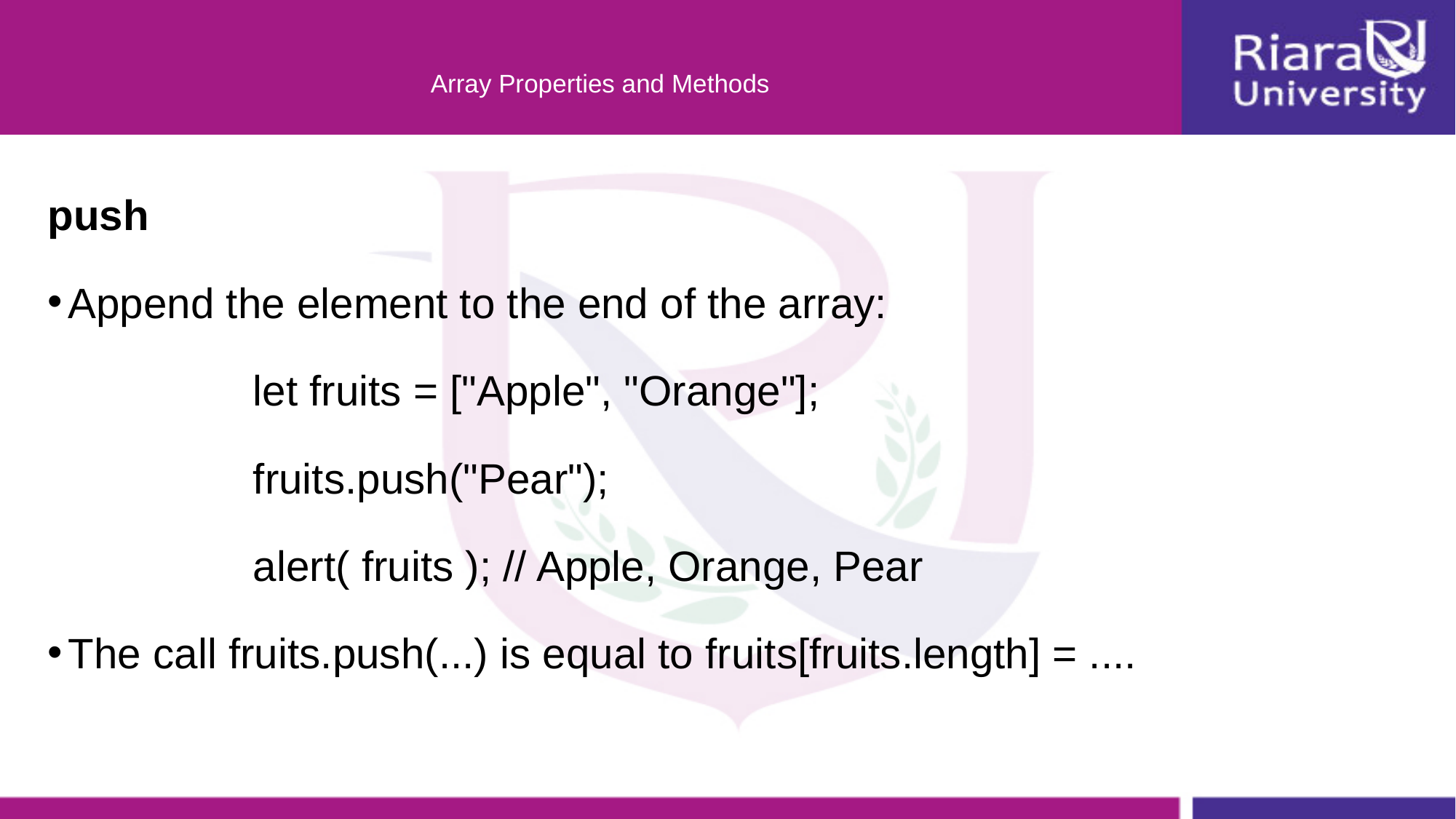

# Array Properties and Methods
push
Append the element to the end of the array:
let fruits = ["Apple", "Orange"];
fruits.push("Pear");
alert( fruits ); // Apple, Orange, Pear
The call fruits.push(...) is equal to fruits[fruits.length] = ....